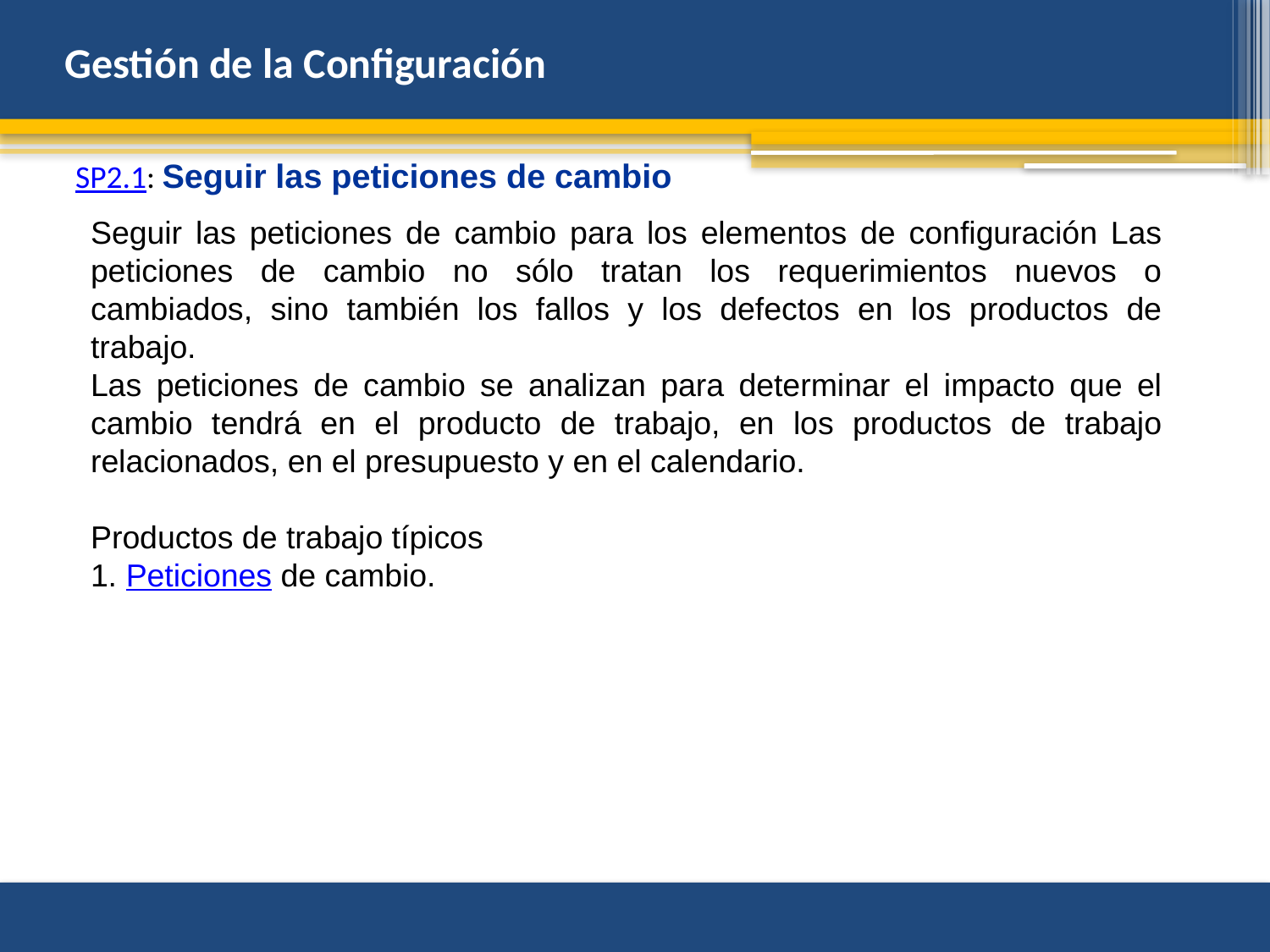

Gestión de la Configuración
SP2.1: Seguir las peticiones de cambio
Seguir las peticiones de cambio para los elementos de configuración Las peticiones de cambio no sólo tratan los requerimientos nuevos o cambiados, sino también los fallos y los defectos en los productos de trabajo.
Las peticiones de cambio se analizan para determinar el impacto que el cambio tendrá en el producto de trabajo, en los productos de trabajo relacionados, en el presupuesto y en el calendario.

Productos de trabajo típicos
1. Peticiones de cambio.